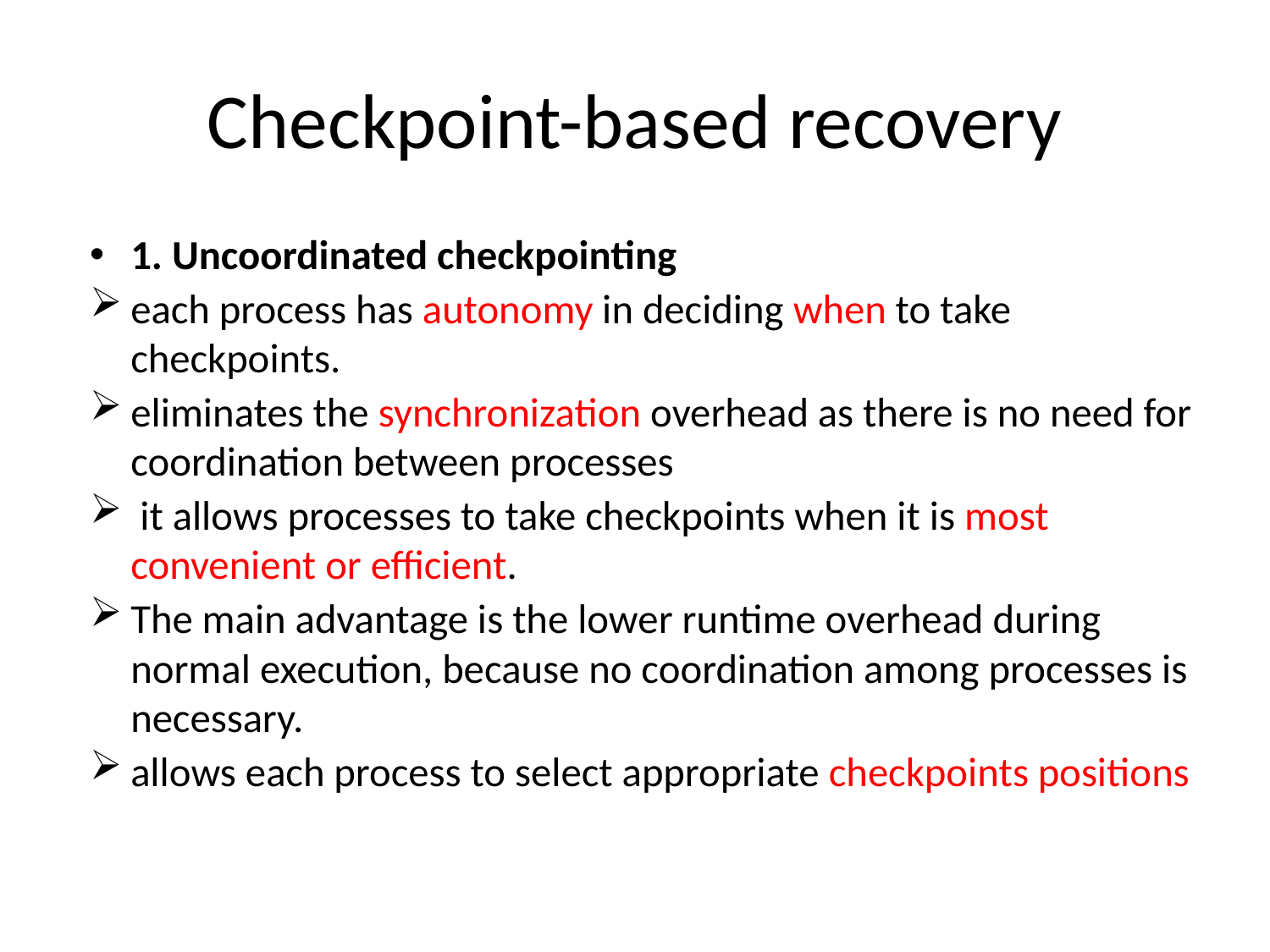

# Checkpoint-based recovery
1. Uncoordinated checkpointing
each process has autonomy in deciding when to take checkpoints.
eliminates the synchronization overhead as there is no need for coordination between processes
 it allows processes to take checkpoints when it is most convenient or efficient.
The main advantage is the lower runtime overhead during normal execution, because no coordination among processes is necessary.
allows each process to select appropriate checkpoints positions